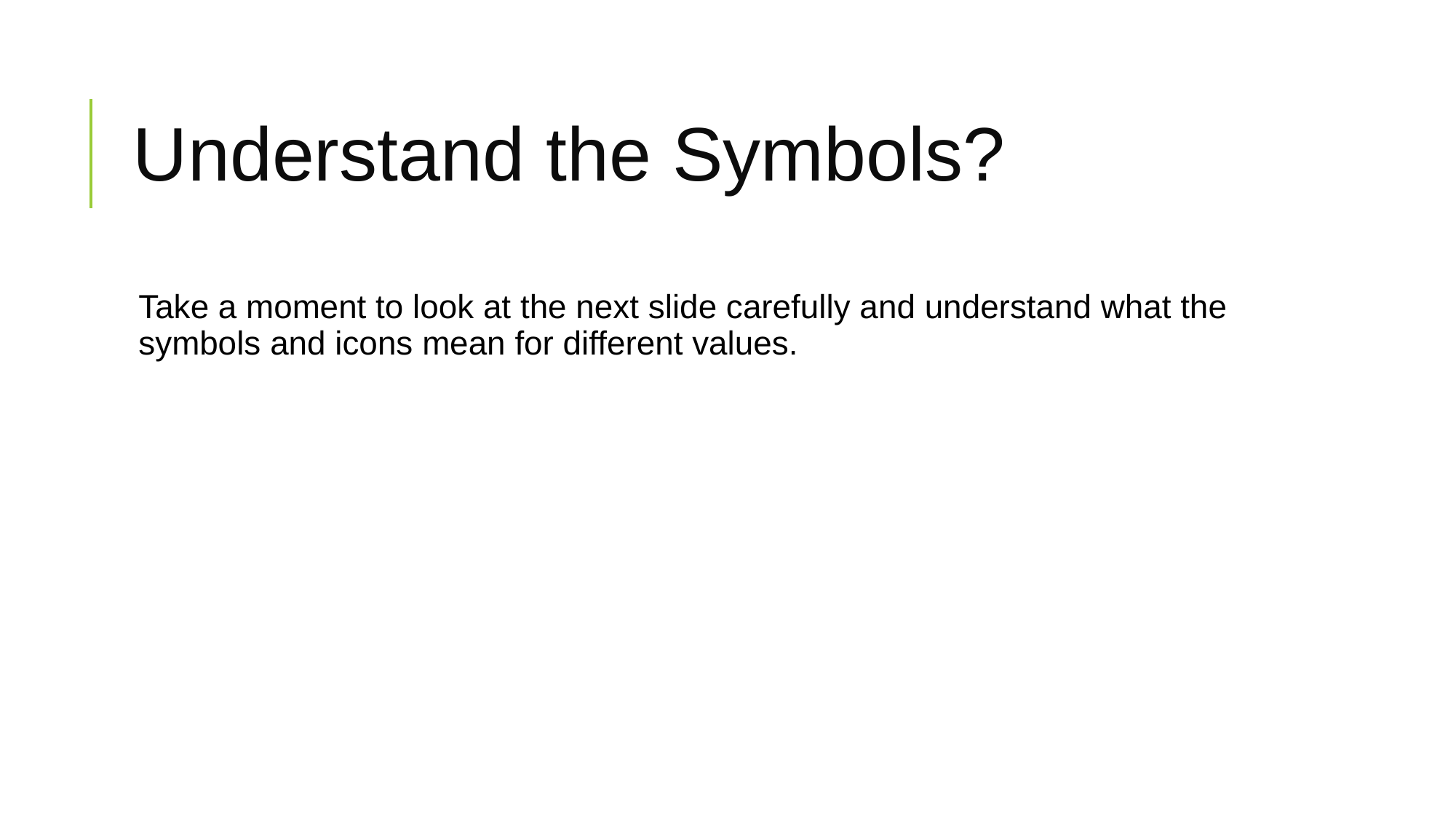

# Understand the Symbols?
Take a moment to look at the next slide carefully and understand what the symbols and icons mean for different values.